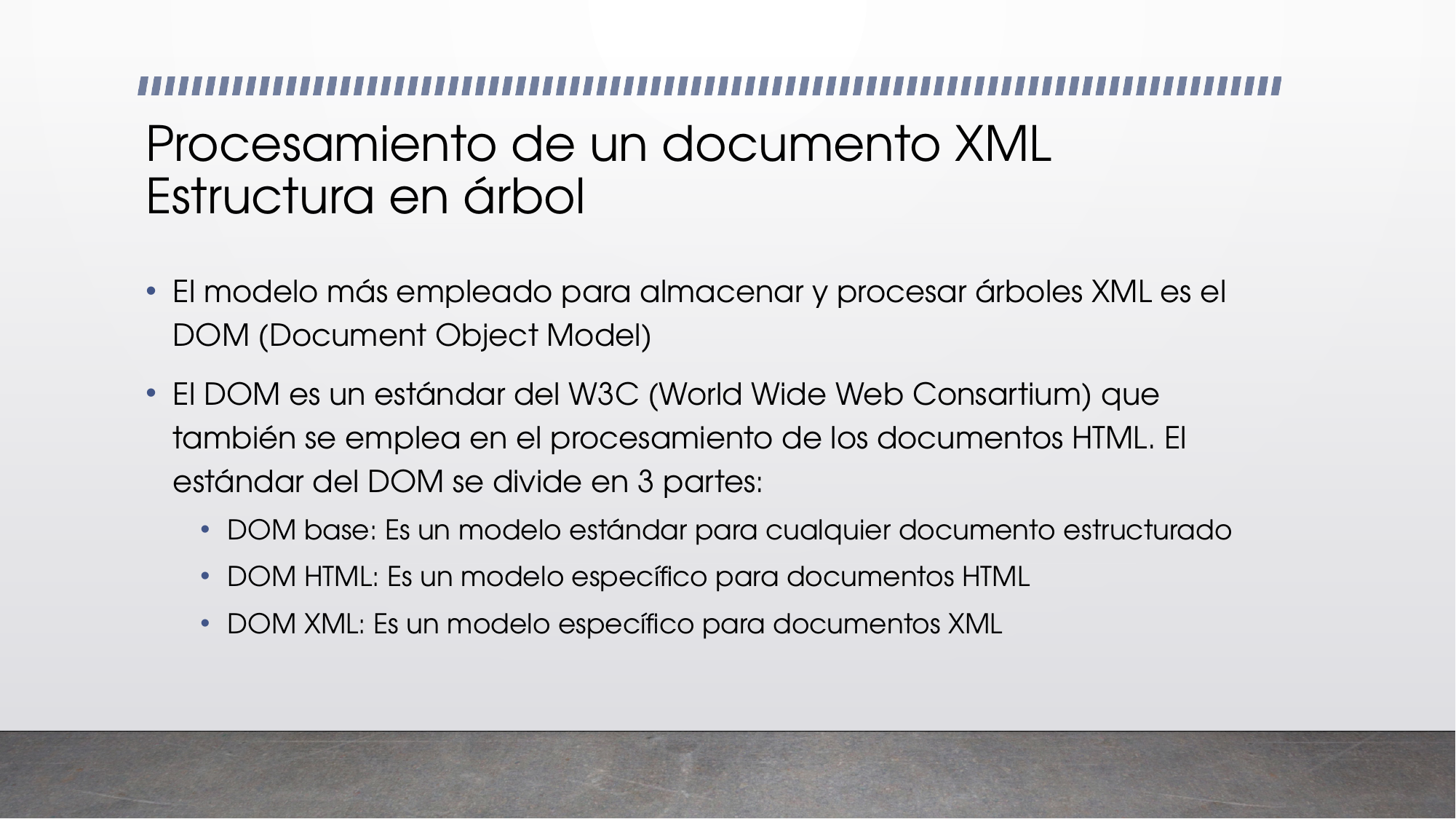

# Procesamiento de un documento XML Estructura en árbol
El modelo más empleado para almacenar y procesar árboles XML es el DOM (Document Object Model)
El DOM es un estándar del W3C (World Wide Web Consartium) que también se emplea en el procesamiento de los documentos HTML. El estándar del DOM se divide en 3 partes:
DOM base: Es un modelo estándar para cualquier documento estructurado
DOM HTML: Es un modelo específico para documentos HTML
DOM XML: Es un modelo específico para documentos XML